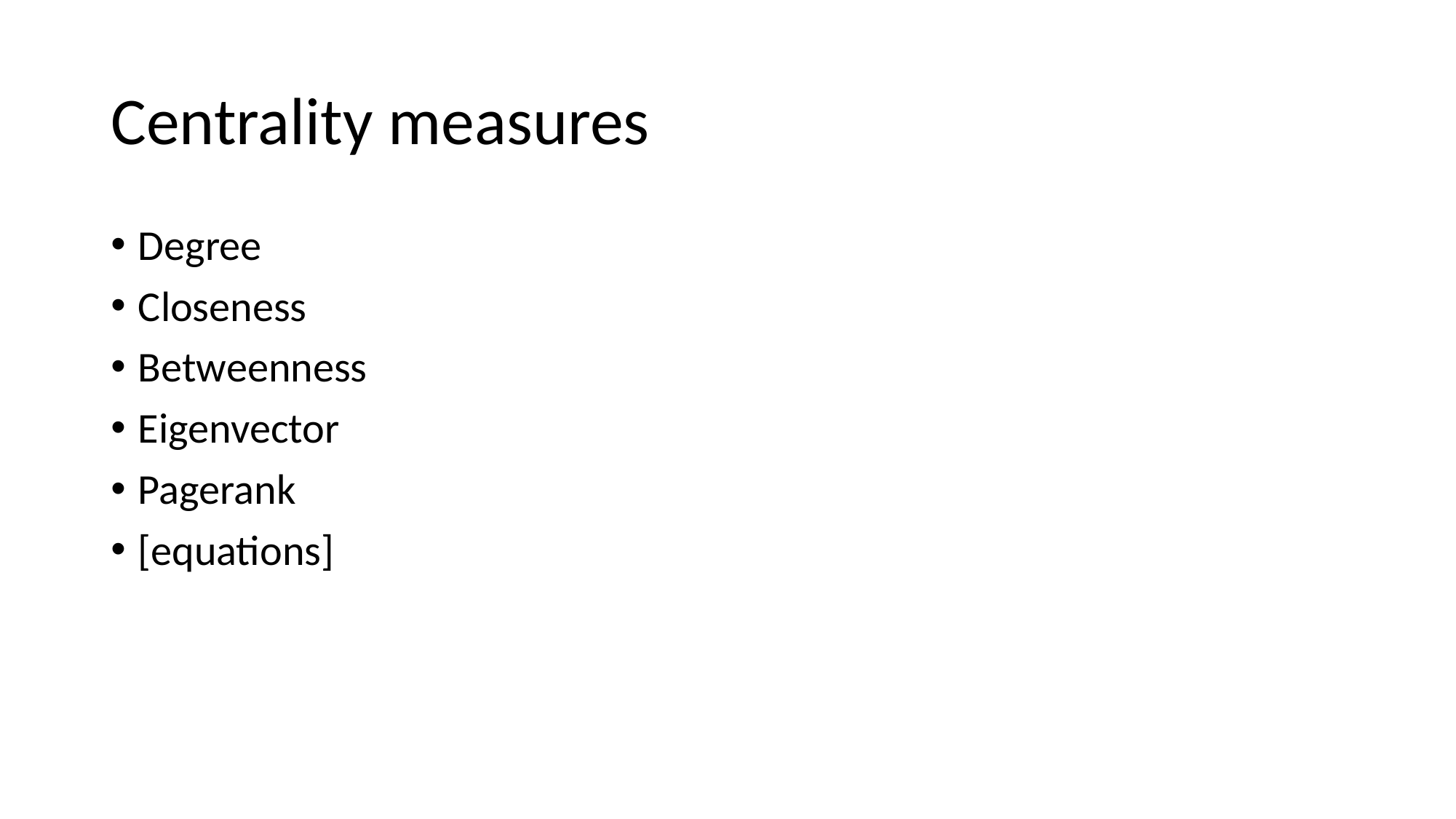

# Centrality measures
Degree
Closeness
Betweenness
Eigenvector
Pagerank
[equations]